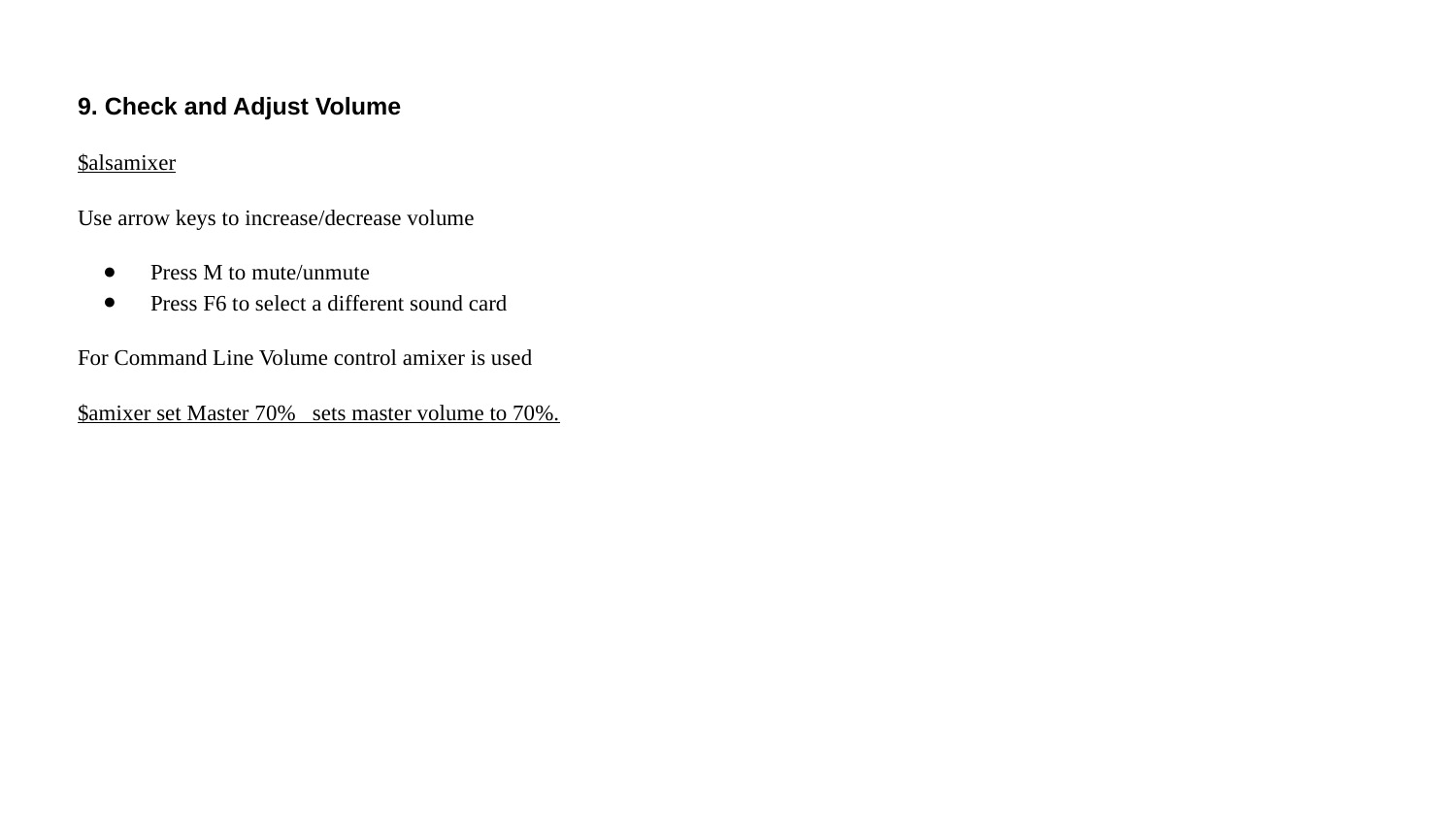

9. Check and Adjust Volume
$alsamixer
Use arrow keys to increase/decrease volume
Press M to mute/unmute
Press F6 to select a different sound card
For Command Line Volume control amixer is used
$amixer set Master 70%   sets master volume to 70%.